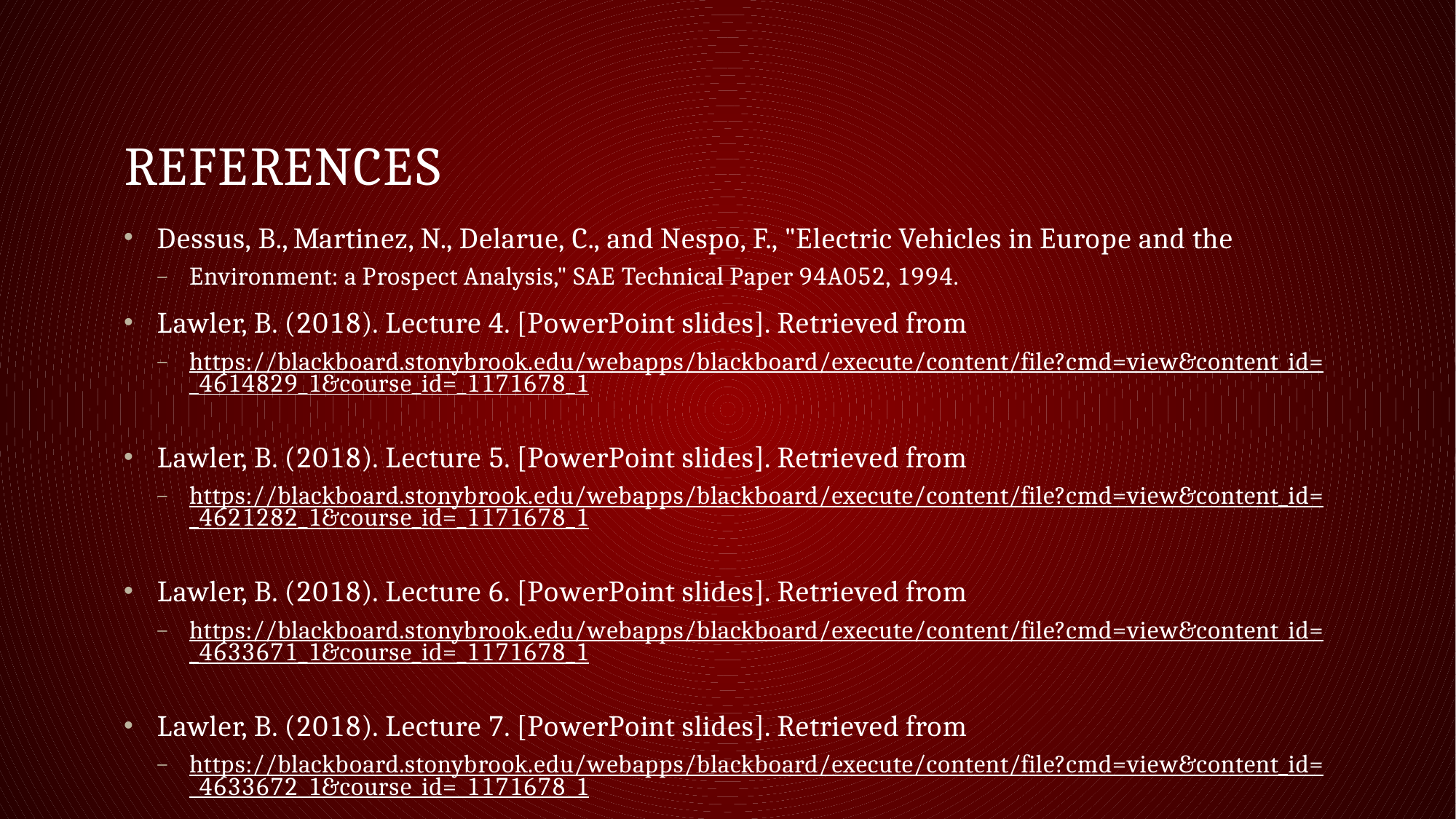

# References
Dessus, B., Martinez, N., Delarue, C., and Nespo, F., "Electric Vehicles in Europe and the
Environment: a Prospect Analysis," SAE Technical Paper 94A052, 1994.
Lawler, B. (2018). Lecture 4. [PowerPoint slides]. Retrieved from
https://blackboard.stonybrook.edu/webapps/blackboard/execute/content/file?cmd=view&content_id=_4614829_1&course_id=_1171678_1
Lawler, B. (2018). Lecture 5. [PowerPoint slides]. Retrieved from
https://blackboard.stonybrook.edu/webapps/blackboard/execute/content/file?cmd=view&content_id=_4621282_1&course_id=_1171678_1
Lawler, B. (2018). Lecture 6. [PowerPoint slides]. Retrieved from
https://blackboard.stonybrook.edu/webapps/blackboard/execute/content/file?cmd=view&content_id=_4633671_1&course_id=_1171678_1
Lawler, B. (2018). Lecture 7. [PowerPoint slides]. Retrieved from
https://blackboard.stonybrook.edu/webapps/blackboard/execute/content/file?cmd=view&content_id=_4633672_1&course_id=_1171678_1